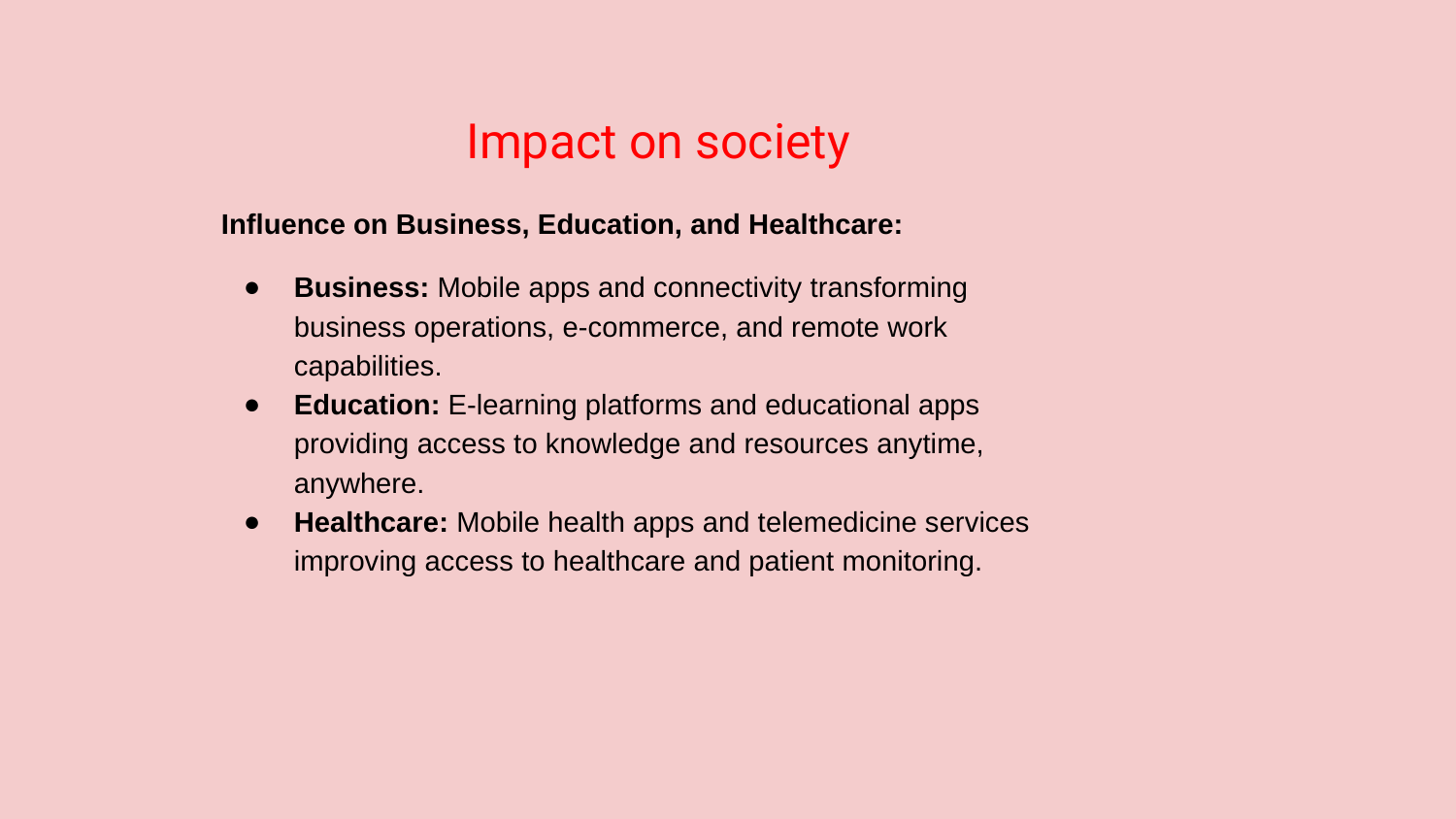

# Impact on society
Influence on Business, Education, and Healthcare:
Business: Mobile apps and connectivity transforming business operations, e-commerce, and remote work capabilities.
Education: E-learning platforms and educational apps providing access to knowledge and resources anytime, anywhere.
Healthcare: Mobile health apps and telemedicine services improving access to healthcare and patient monitoring.